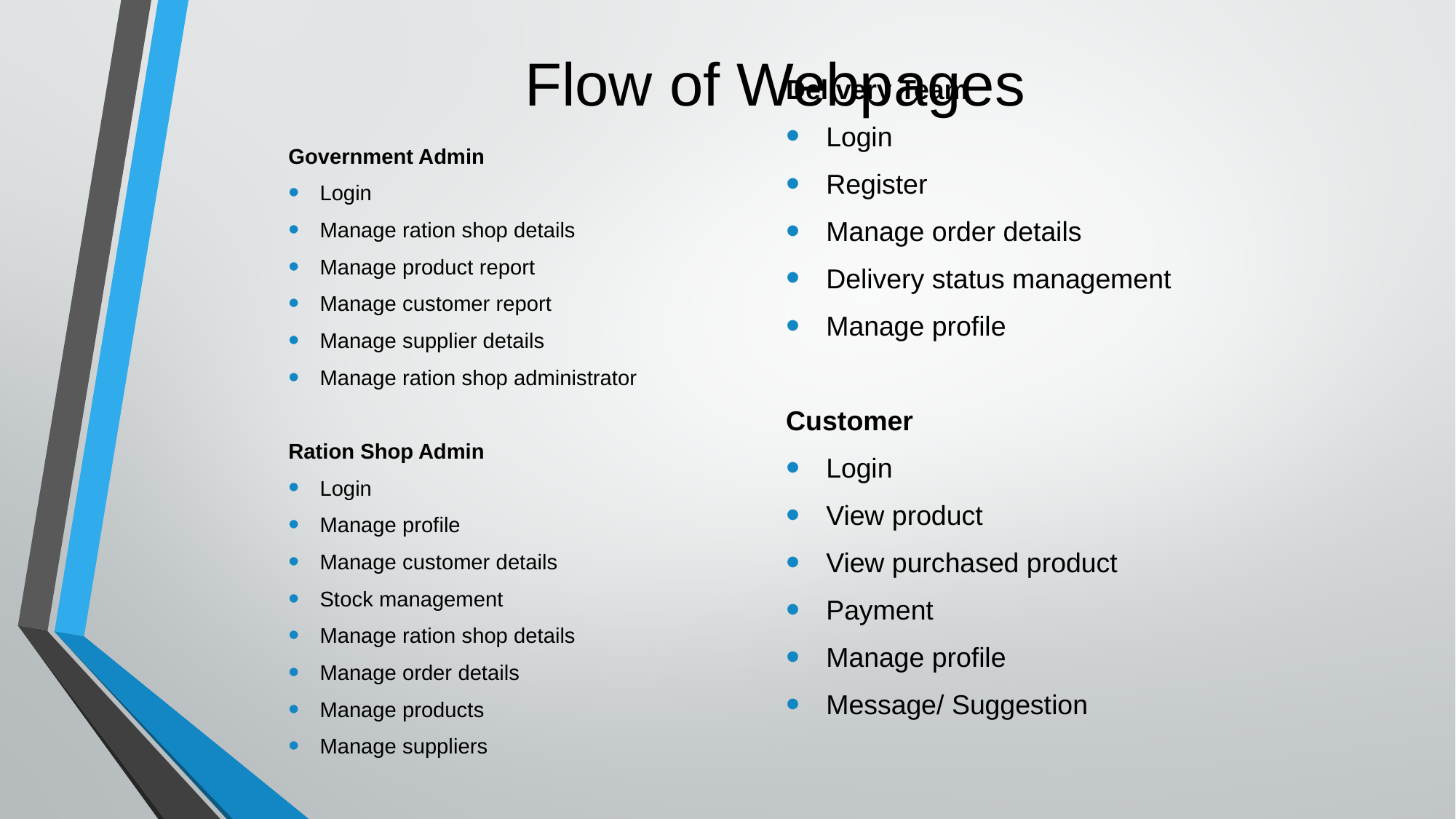

Delivery Team
Login
Register
Manage order details
Delivery status management
Manage profile

Customer
Login
View product
View purchased product
Payment
Manage profile
Message/ Suggestion
# Flow of Webpages
Government Admin
Login
Manage ration shop details
Manage product report
Manage customer report
Manage supplier details
Manage ration shop administrator

Ration Shop Admin
Login
Manage profile
Manage customer details
Stock management
Manage ration shop details
Manage order details
Manage products
Manage suppliers